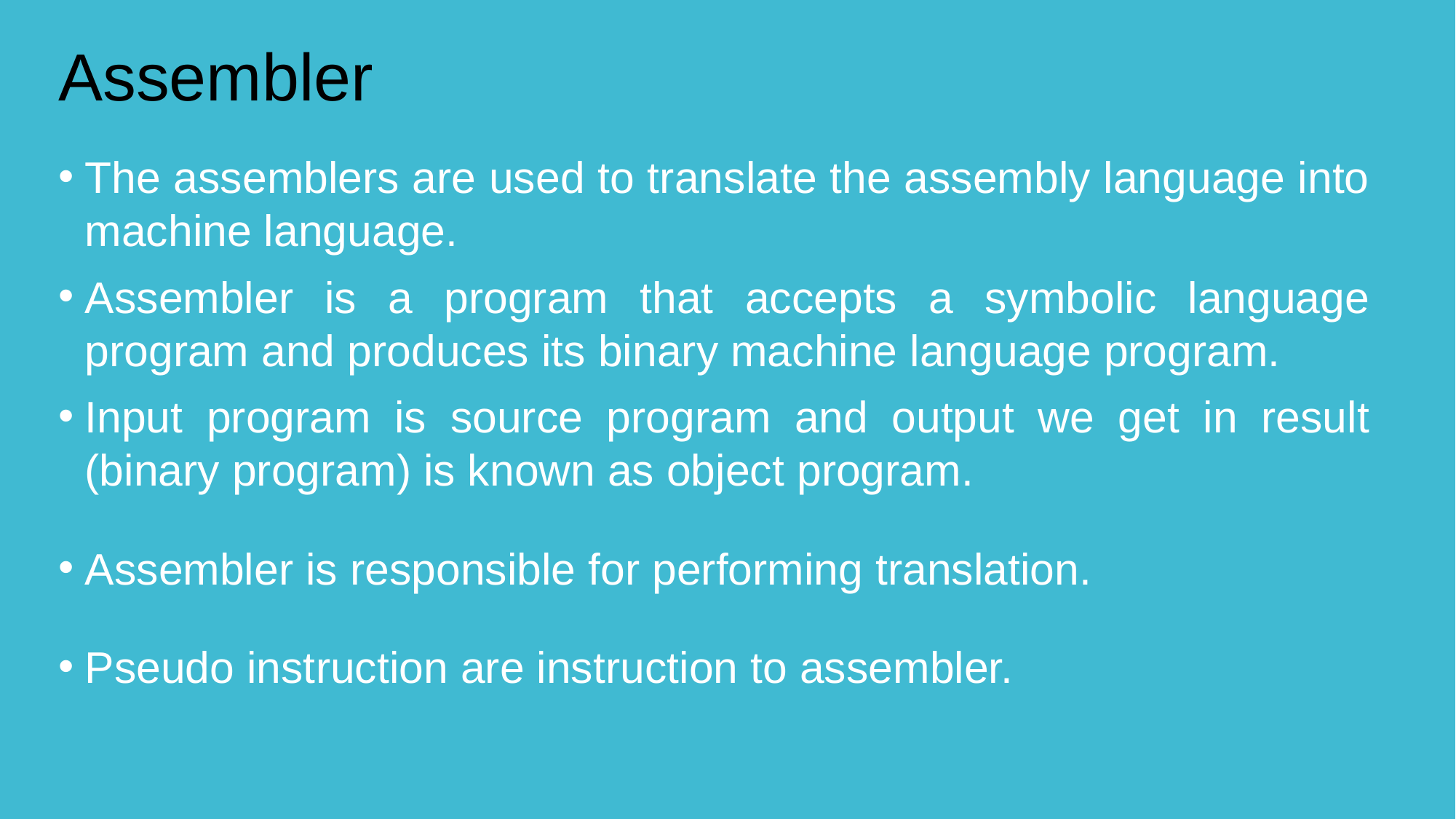

# Assembler
The assemblers are used to translate the assembly language into machine language.
Assembler is a program that accepts a symbolic language program and produces its binary machine language program.
Input program is source program and output we get in result (binary program) is known as object program.
Assembler is responsible for performing translation.
Pseudo instruction are instruction to assembler.